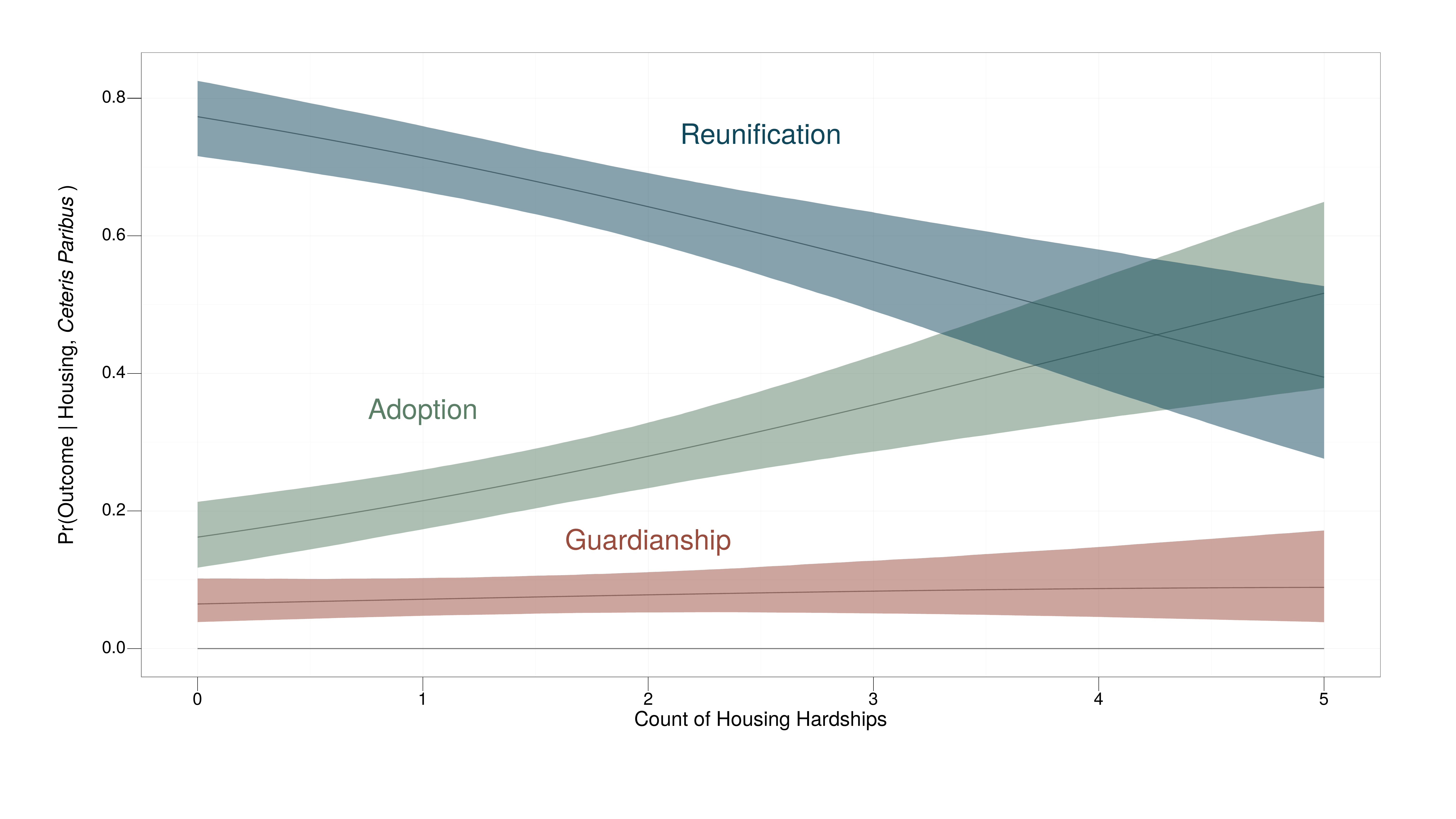

0.8

Reunification

)

0.6

Ceteris Paribus

0.4

Adoption
Pr(Outcome | Housing,

0.2

Guardianship

0.0

0
1
2
3
4
5
Count of Housing Hardships